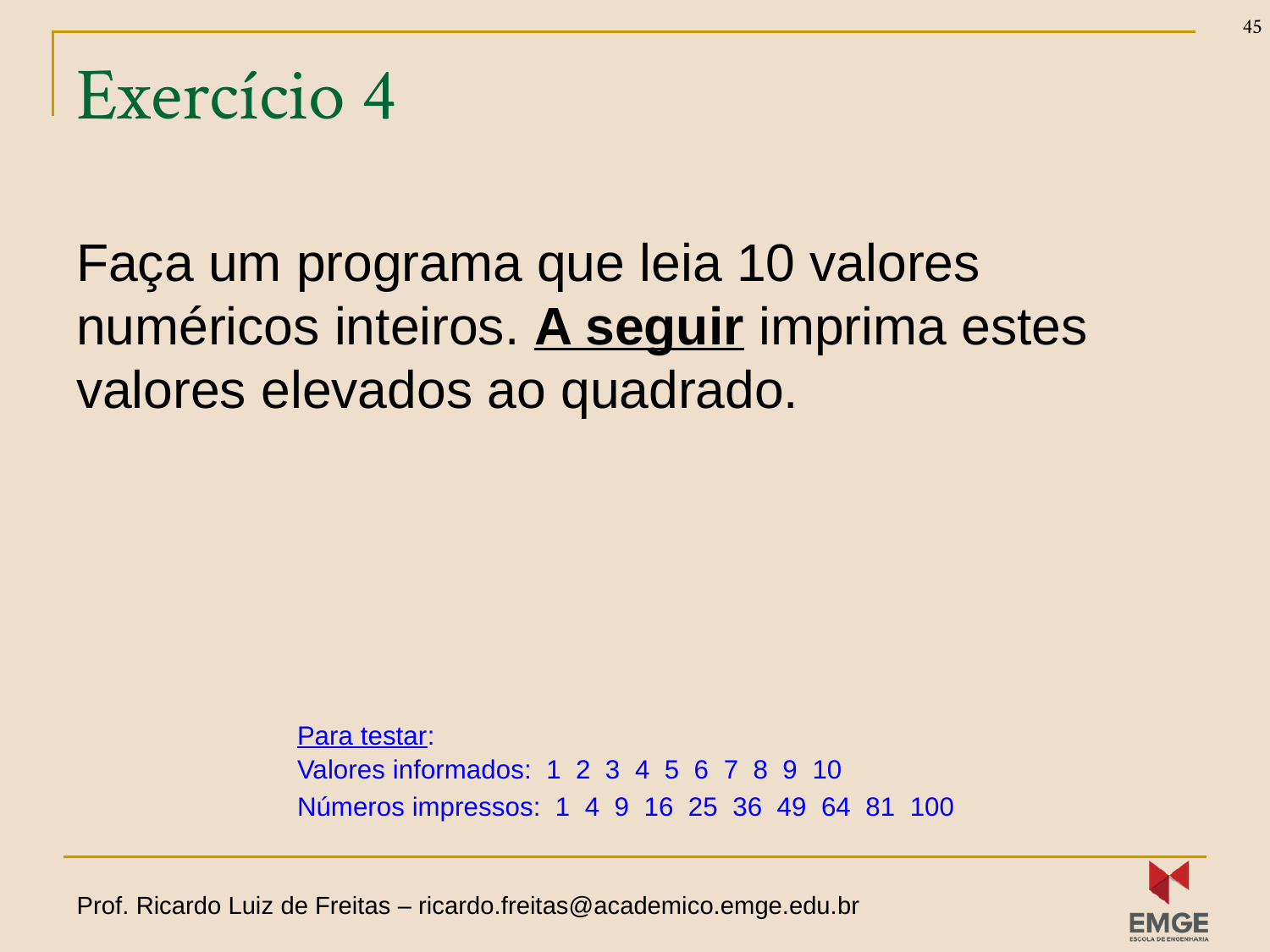

45
# Exercício 4
Faça um programa que leia 10 valores numéricos inteiros. A seguir imprima estes  valores elevados ao quadrado.
Para testar:
Valores informados:  1  2  3  4  5  6  7  8  9  10
Números impressos:  1  4  9  16  25  36  49  64  81  100